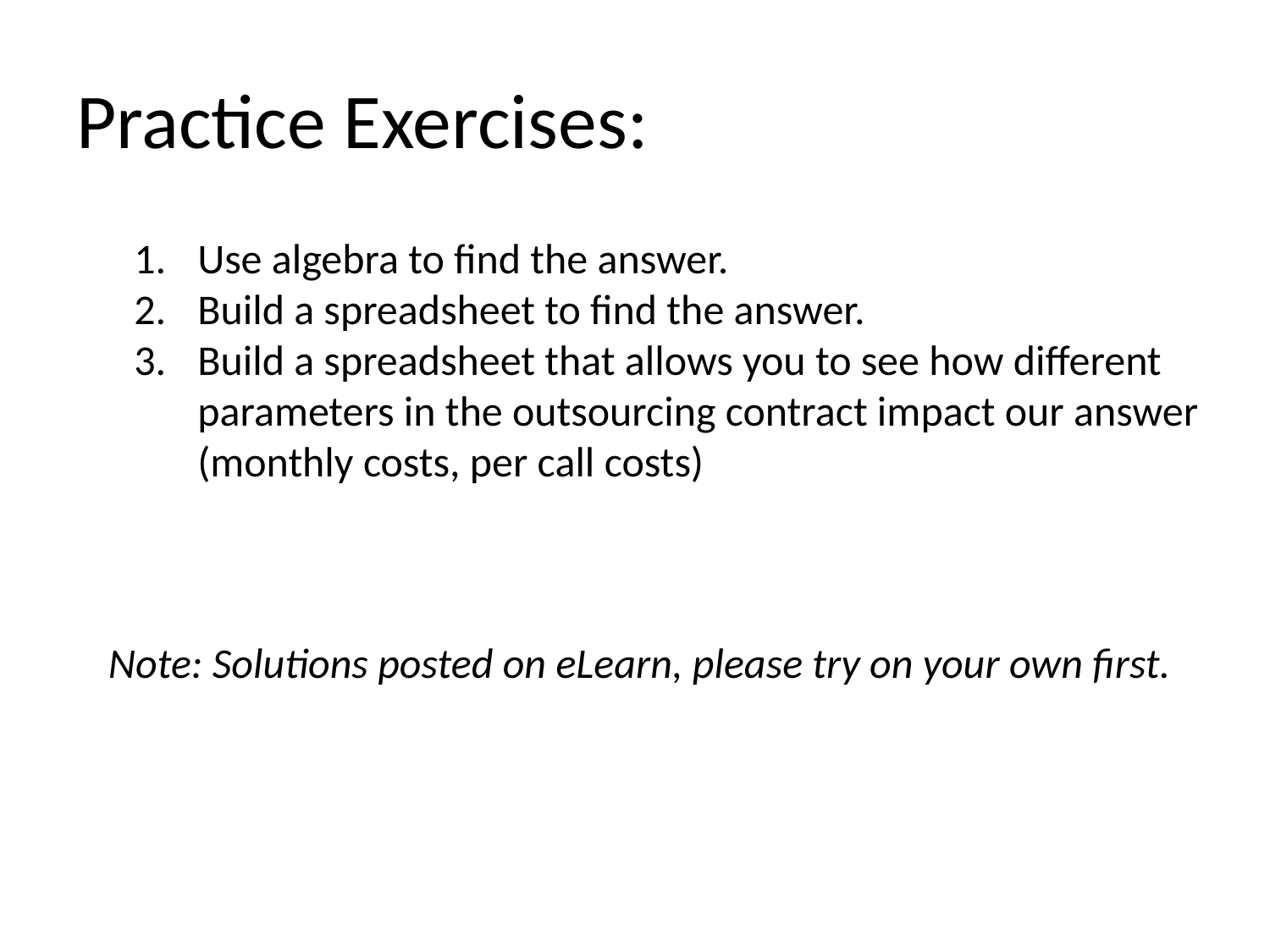

# Practice Exercises:
Use algebra to find the answer.
Build a spreadsheet to find the answer.
Build a spreadsheet that allows you to see how different parameters in the outsourcing contract impact our answer (monthly costs, per call costs)
Note: Solutions posted on eLearn, please try on your own first.